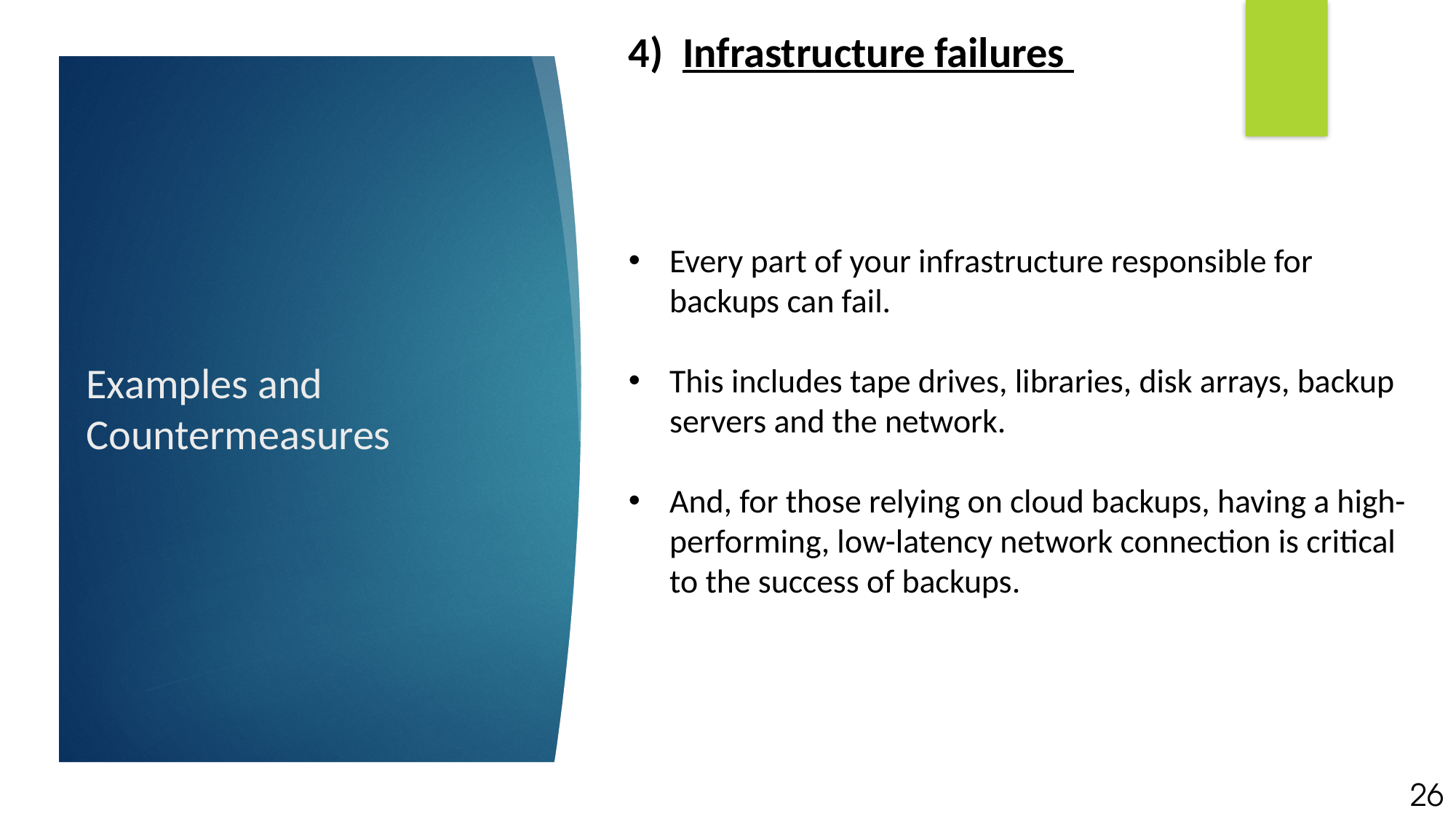

4)  Infrastructure failures
Every part of your infrastructure responsible for backups can fail.

This includes tape drives, libraries, disk arrays, backup servers and the network.

And, for those relying on cloud backups, having a high-performing, low-latency network connection is critical to the success of backups.
# Examples and Countermeasures
26